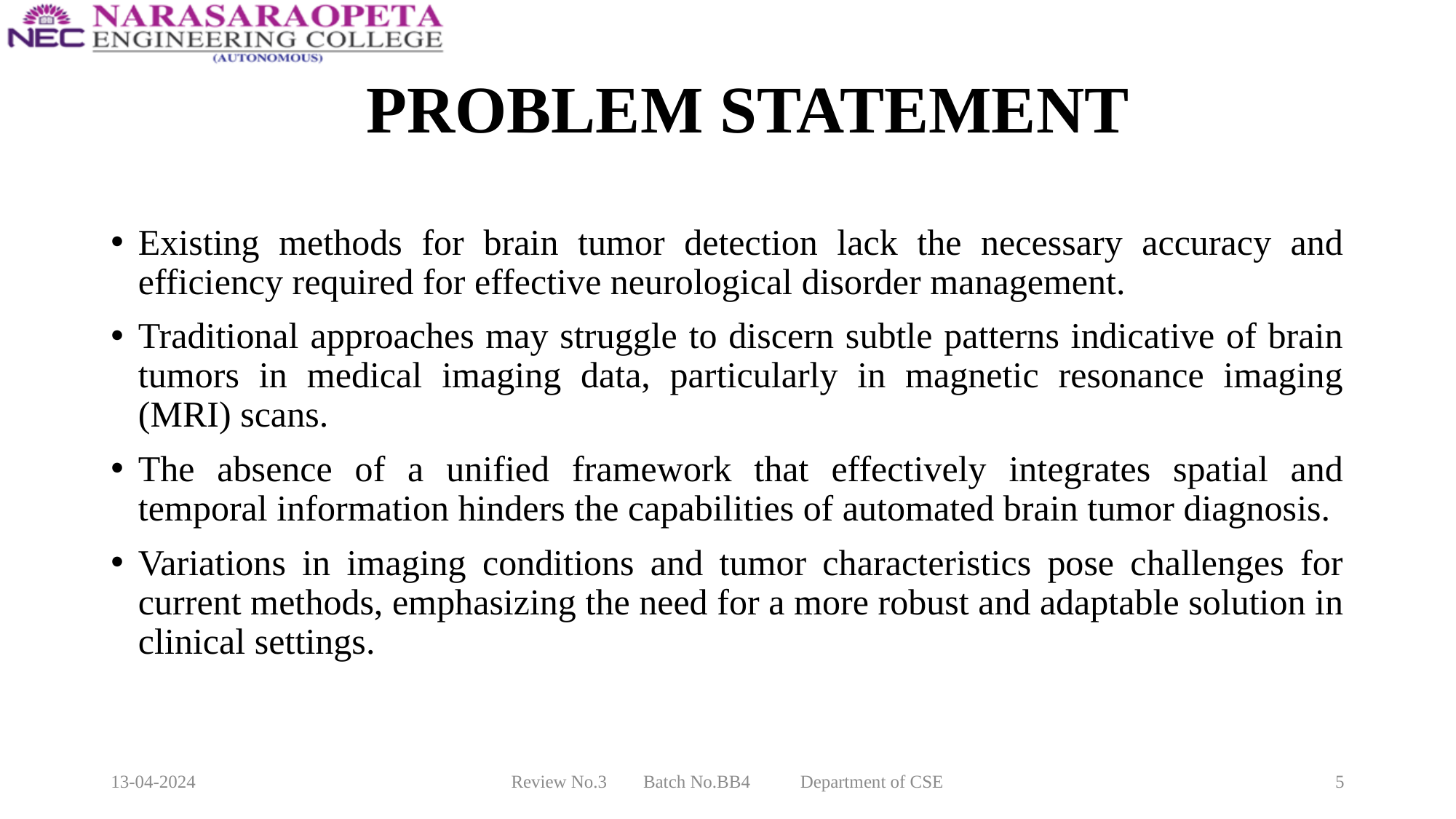

# PROBLEM STATEMENT
Existing methods for brain tumor detection lack the necessary accuracy and efficiency required for effective neurological disorder management.
Traditional approaches may struggle to discern subtle patterns indicative of brain tumors in medical imaging data, particularly in magnetic resonance imaging (MRI) scans.
The absence of a unified framework that effectively integrates spatial and temporal information hinders the capabilities of automated brain tumor diagnosis.
Variations in imaging conditions and tumor characteristics pose challenges for current methods, emphasizing the need for a more robust and adaptable solution in clinical settings.
13-04-2024
Review No.3        Batch No.BB4           Department of CSE
5